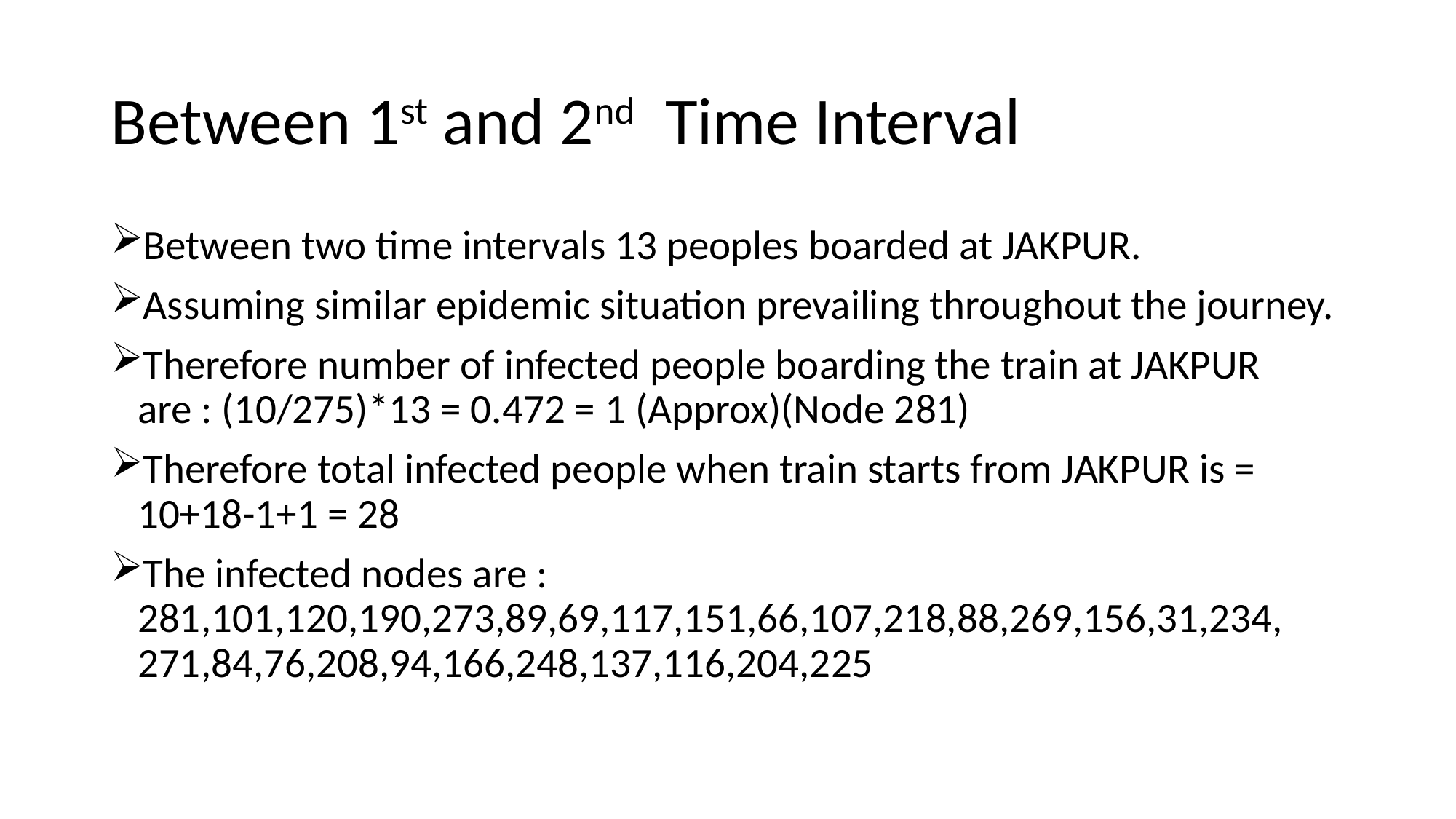

# Between 1st and 2nd  Time Interval
Between two time intervals 13 peoples boarded at JAKPUR.
Assuming similar epidemic situation prevailing throughout the journey.
Therefore number of infected people boarding the train at JAKPUR are : (10/275)*13 = 0.472 = 1 (Approx)(Node 281)
Therefore total infected people when train starts from JAKPUR is = 10+18-1+1 = 28
The infected nodes are : 281,101,120,190,273,89,69,117,151,66,107,218,88,269,156,31,234, 271,84,76,208,94,166,248,137,116,204,225